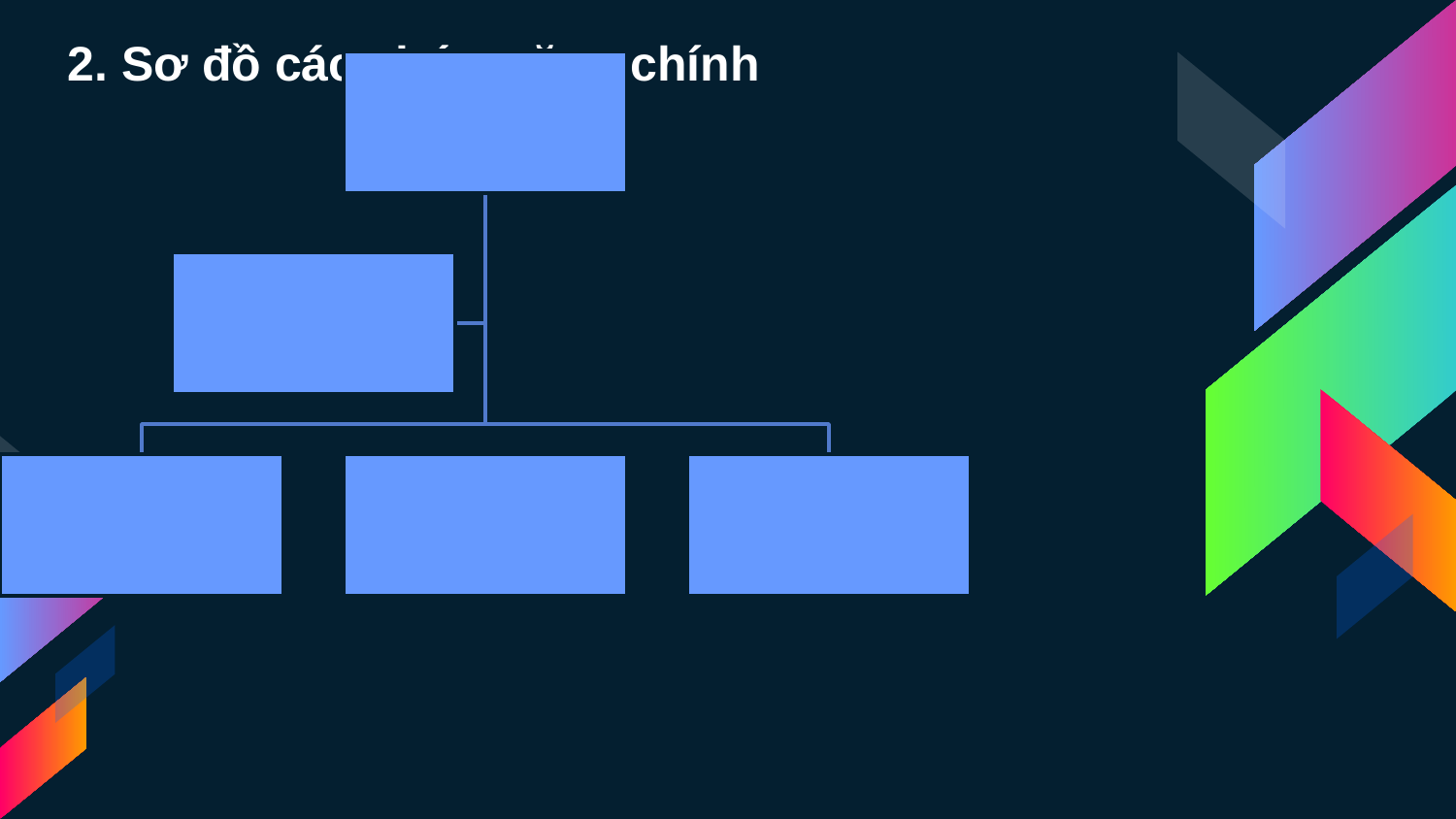

2. Sơ đồ các chức năng chính

10